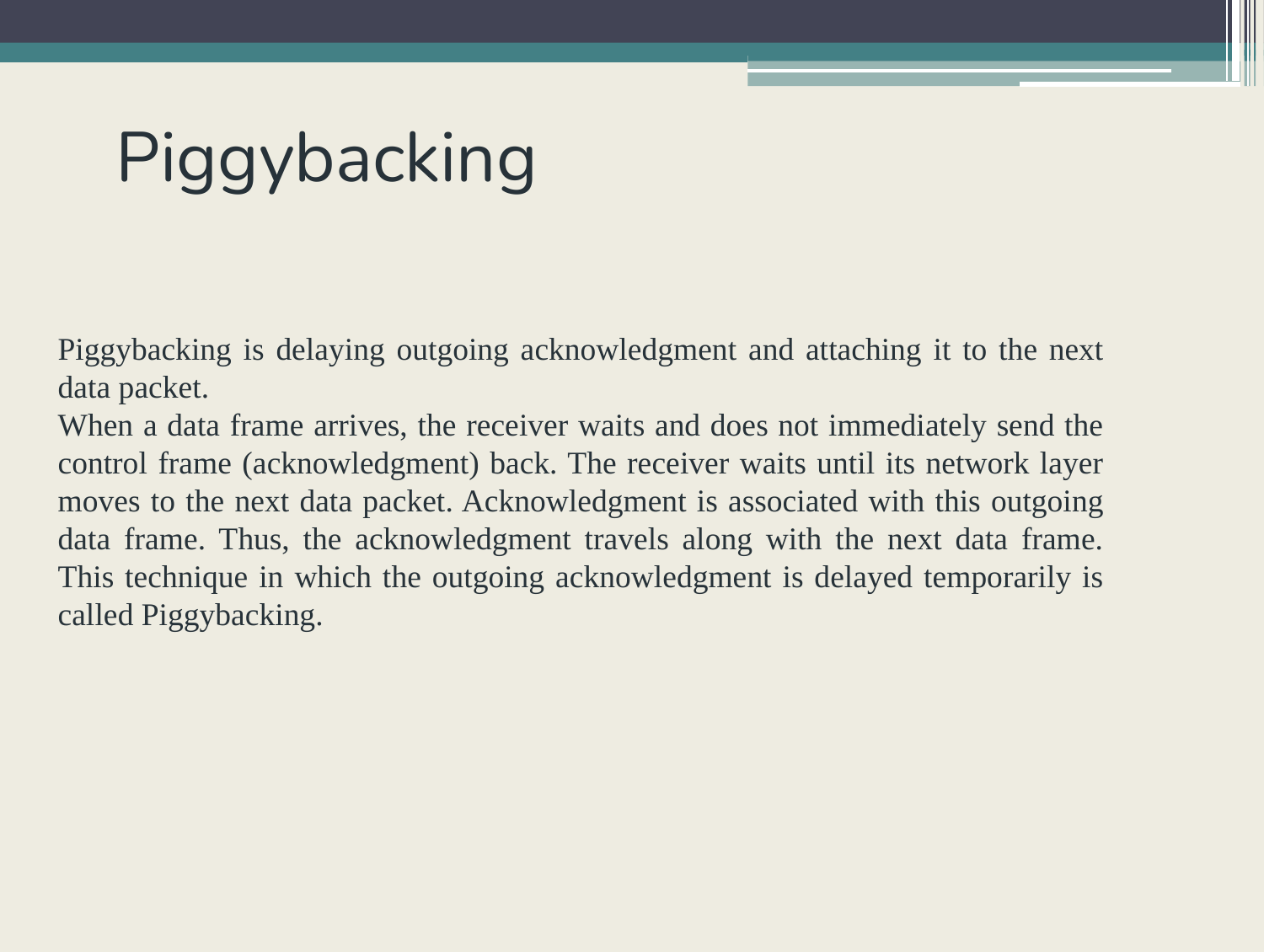

# Piggybacking
Piggybacking is delaying outgoing acknowledgment and attaching it to the next data packet.
When a data frame arrives, the receiver waits and does not immediately send the control frame (acknowledgment) back. The receiver waits until its network layer moves to the next data packet. Acknowledgment is associated with this outgoing data frame. Thus, the acknowledgment travels along with the next data frame. This technique in which the outgoing acknowledgment is delayed temporarily is called Piggybacking.